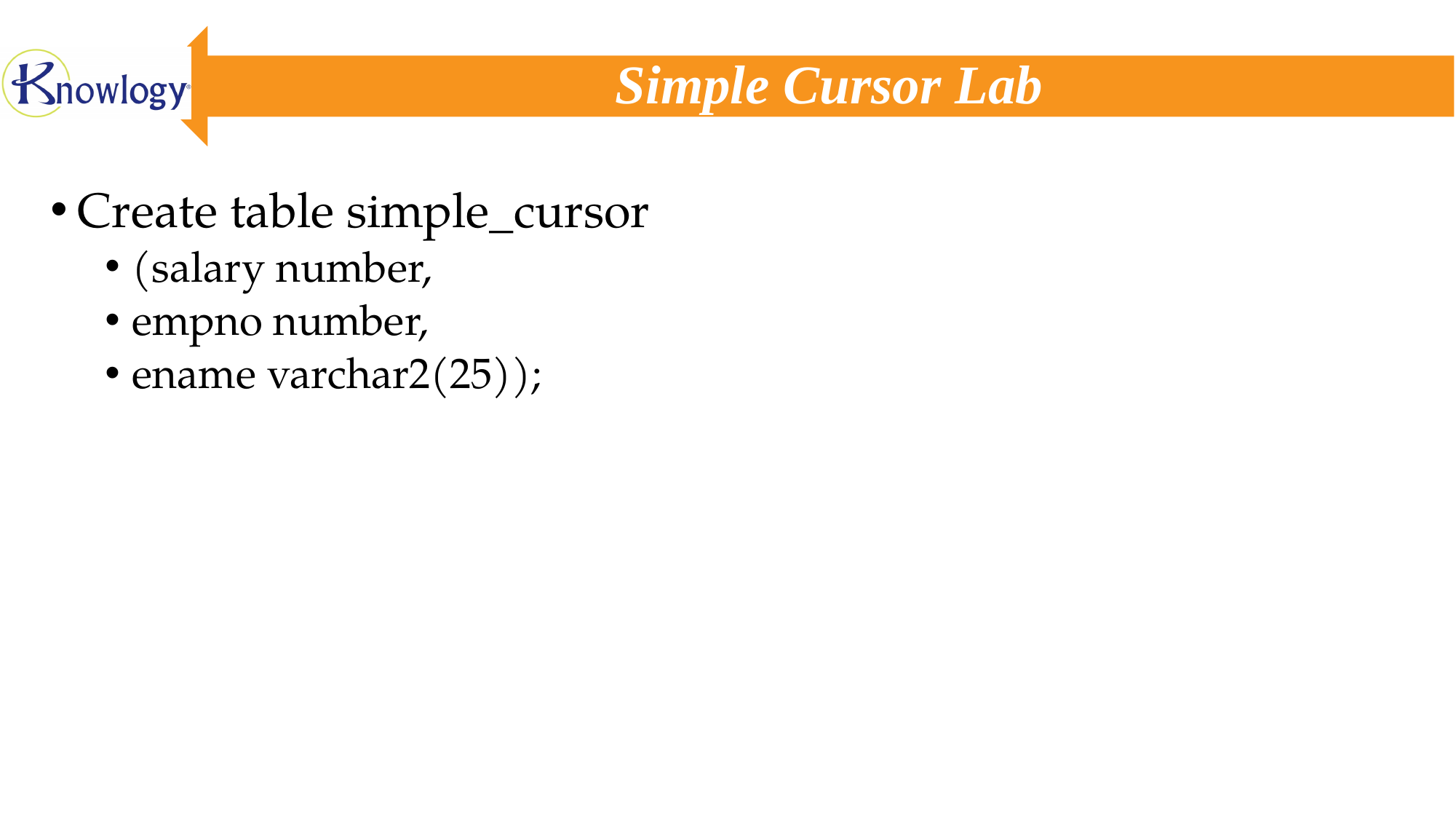

# Simple Cursor Lab
Create table simple_cursor
(salary number,
empno number,
ename varchar2(25));